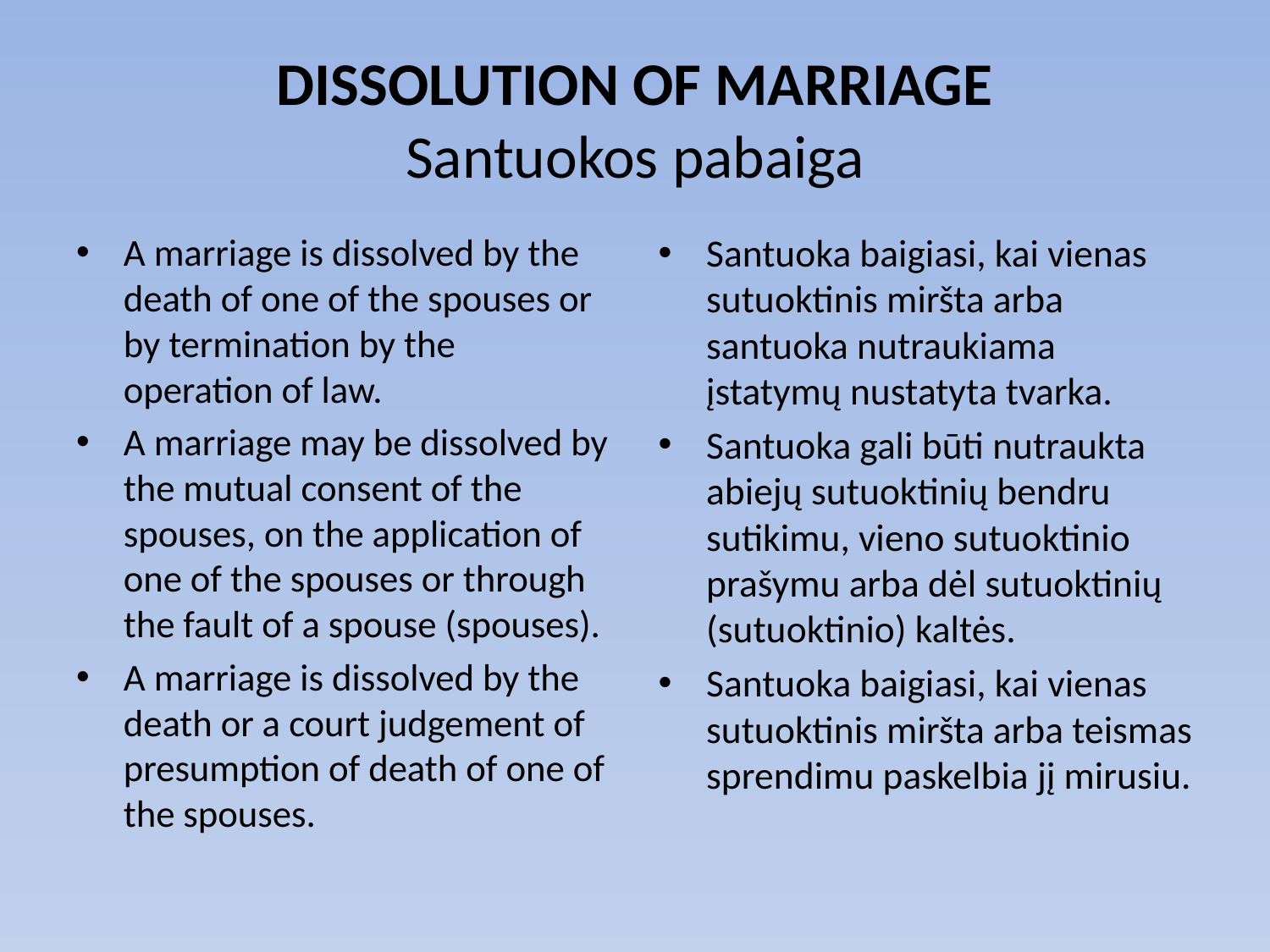

# DISSOLUTION OF MARRIAGE Santuokos pabaiga
A marriage is dissolved by the death of one of the spouses or by termination by the operation of law.
A marriage may be dissolved by the mutual consent of the spouses, on the application of one of the spouses or through the fault of a spouse (spouses).
A marriage is dissolved by the death or a court judgement of presumption of death of one of the spouses.

Santuoka baigiasi, kai vienas sutuoktinis miršta arba santuoka nutraukiama įstatymų nustatyta tvarka.
Santuoka gali būti nutraukta abiejų sutuoktinių bendru sutikimu, vieno sutuoktinio prašymu arba dėl sutuoktinių (sutuoktinio) kaltės.
Santuoka baigiasi, kai vienas sutuoktinis miršta arba teismas sprendimu paskelbia jį mirusiu.